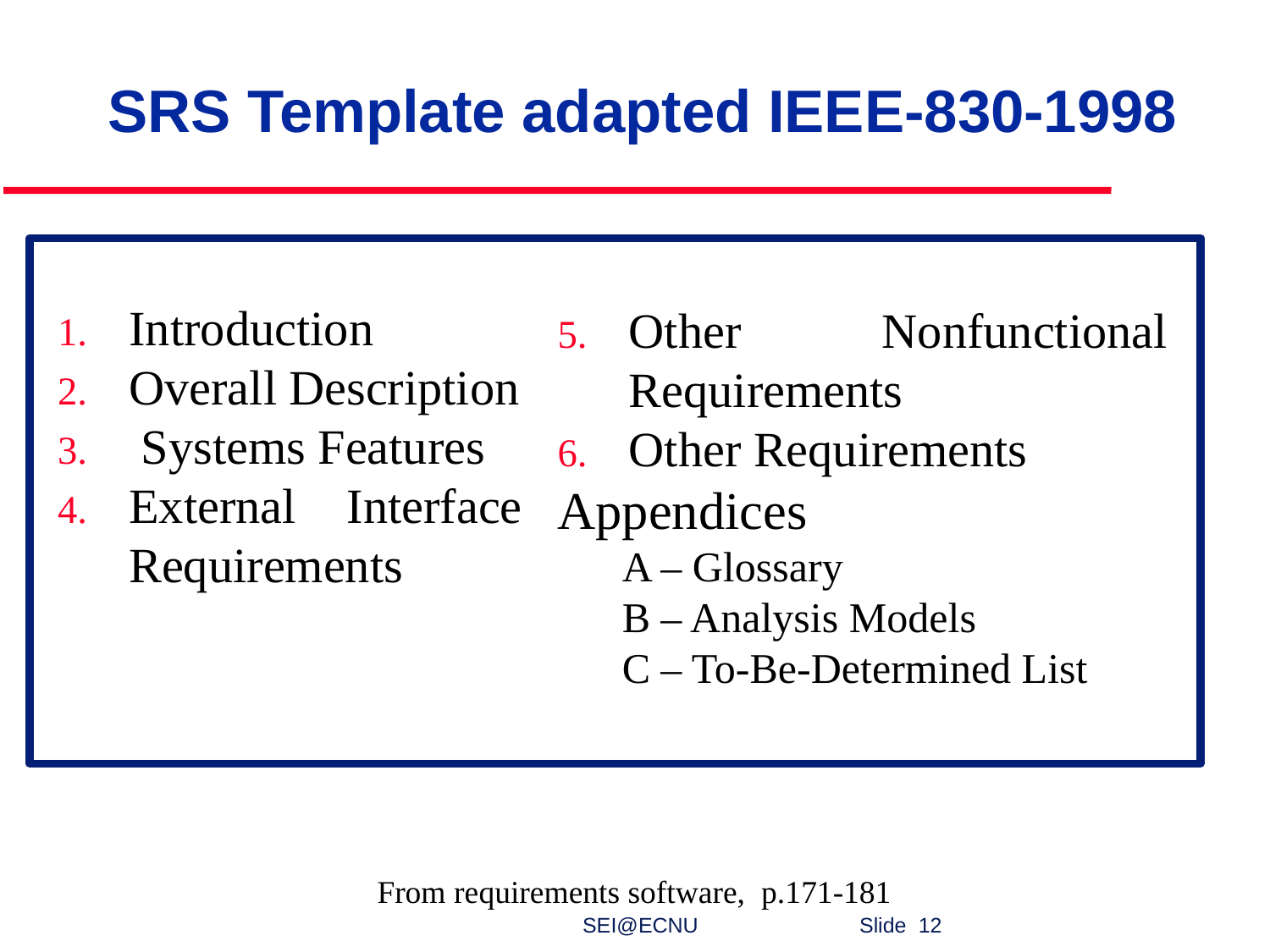

# SRS Template adapted IEEE-830-1998

Introduction
Overall Description
 Systems Features
External Interface Requirements

Other Nonfunctional Requirements
Other Requirements
Appendices
A – Glossary
B – Analysis Models
C – To-Be-Determined List

From requirements software,  p.171-181